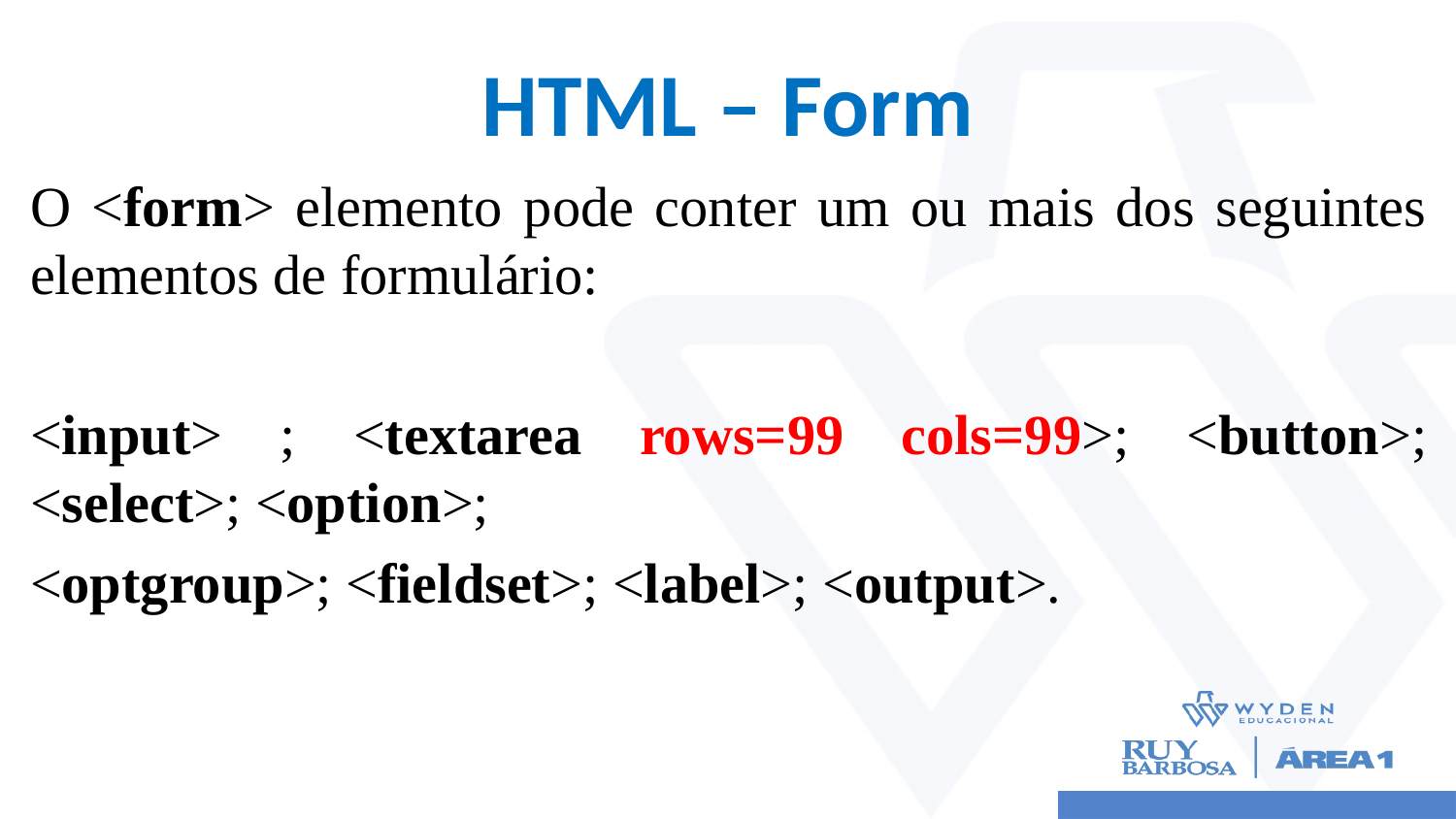

# HTML – Form
O <form> elemento pode conter um ou mais dos seguintes elementos de formulário:

<input> ; <textarea rows=99 cols=99>; <button>; <select>; <option>;
<optgroup>; <fieldset>; <label>; <output>.